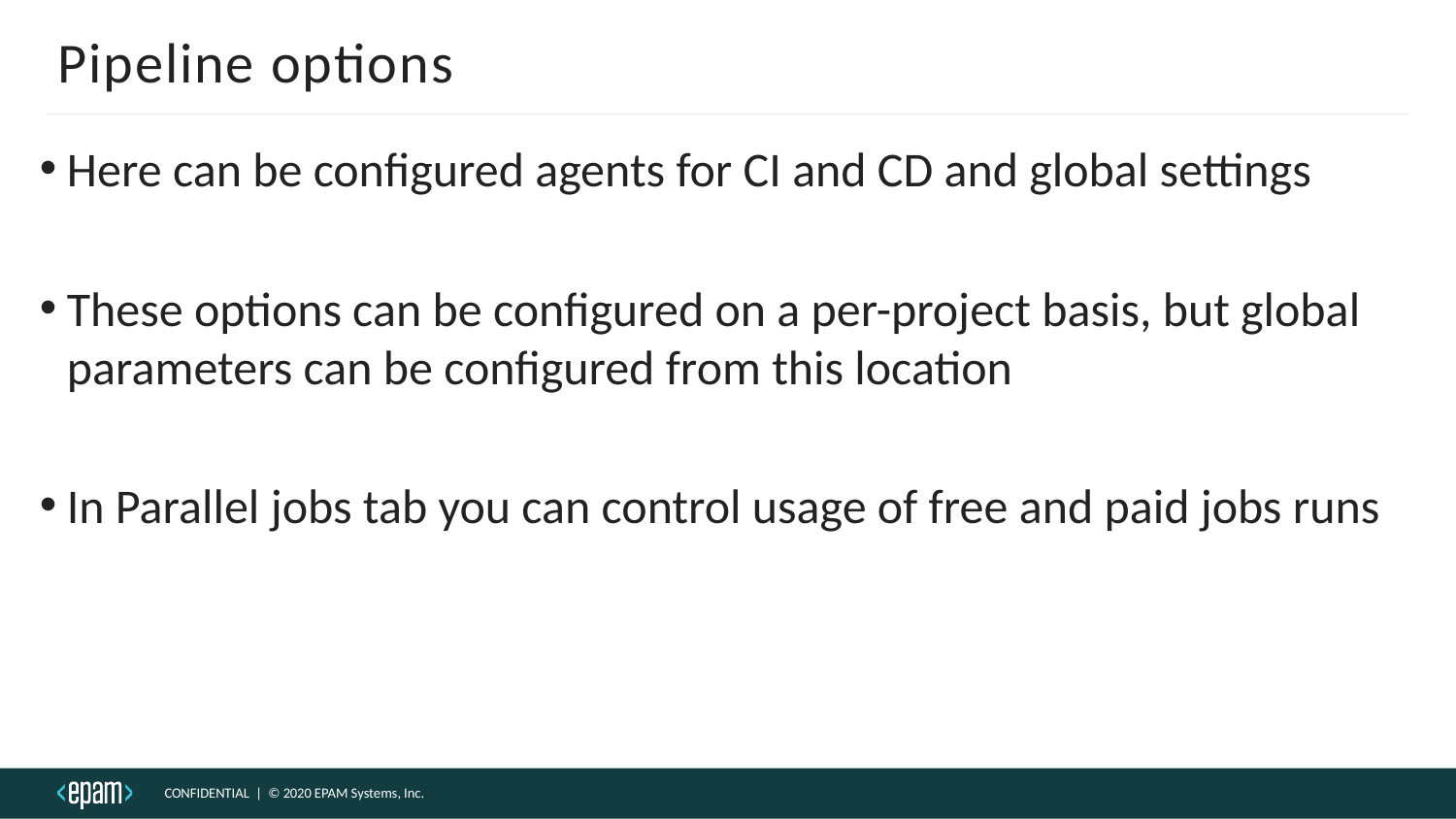

# Pipeline options
Here can be configured agents for CI and CD and global settings

These options can be configured on a per-project basis, but global parameters can be configured from this location

In Parallel jobs tab you can control usage of free and paid jobs runs